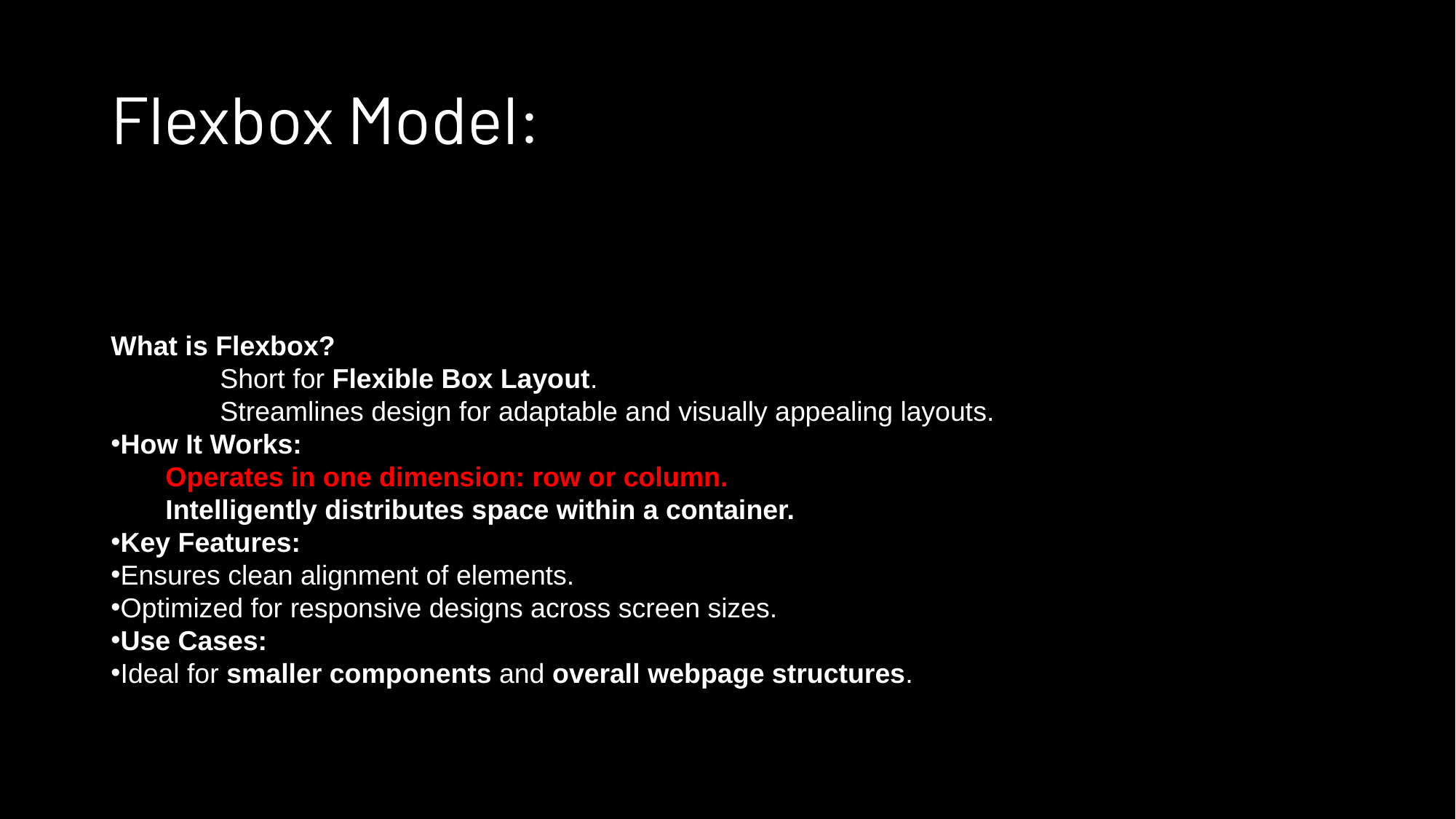

# Flexbox Model:
What is Flexbox?
	Short for Flexible Box Layout.
	Streamlines design for adaptable and visually appealing layouts.
How It Works:
Operates in one dimension: row or column.
Intelligently distributes space within a container.
Key Features:
Ensures clean alignment of elements.
Optimized for responsive designs across screen sizes.
Use Cases:
Ideal for smaller components and overall webpage structures.